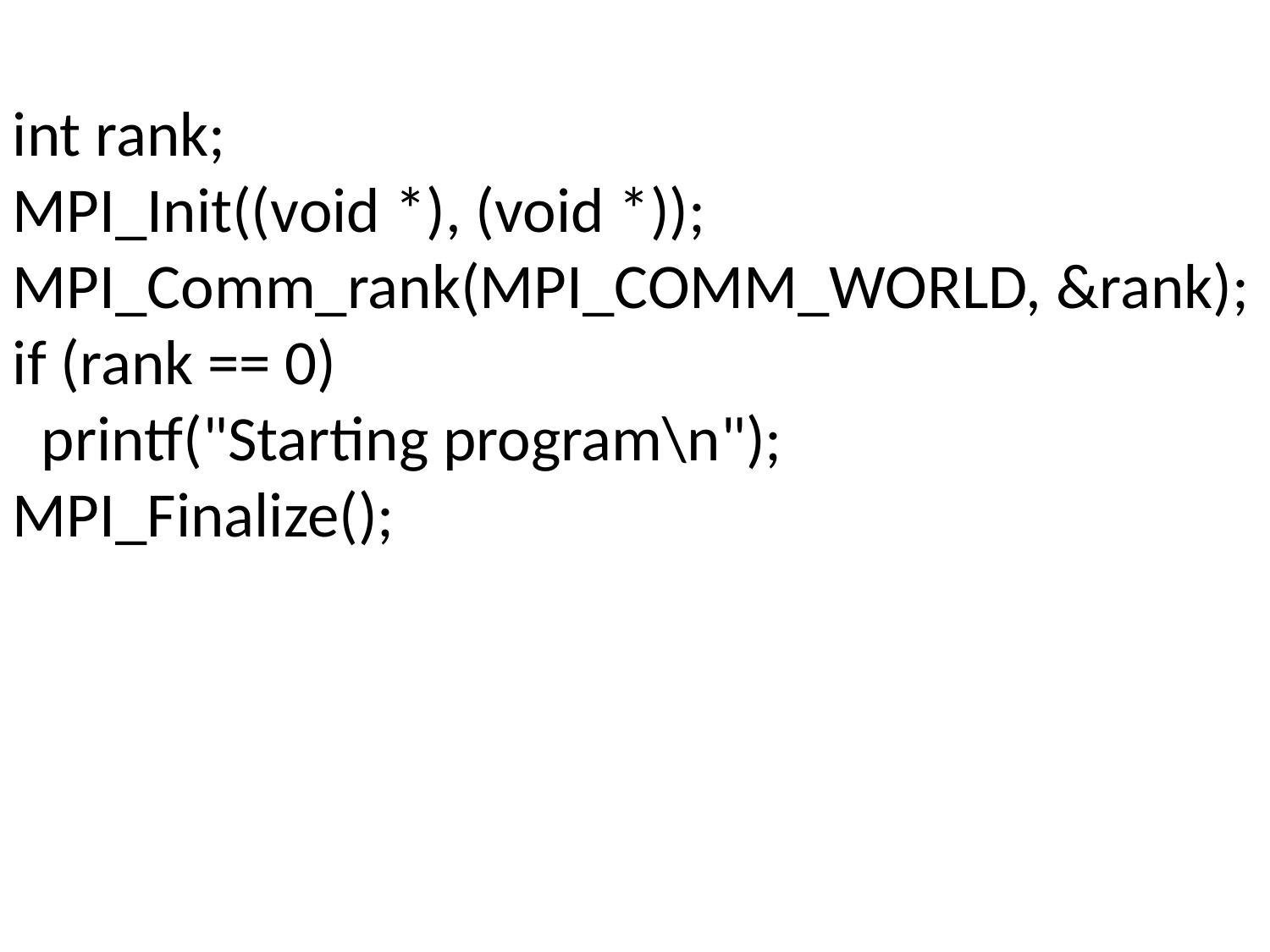

int rank;
MPI_Init((void *), (void *));
MPI_Comm_rank(MPI_COMM_WORLD, &rank);
if (rank == 0)
  printf("Starting program\n");
MPI_Finalize();